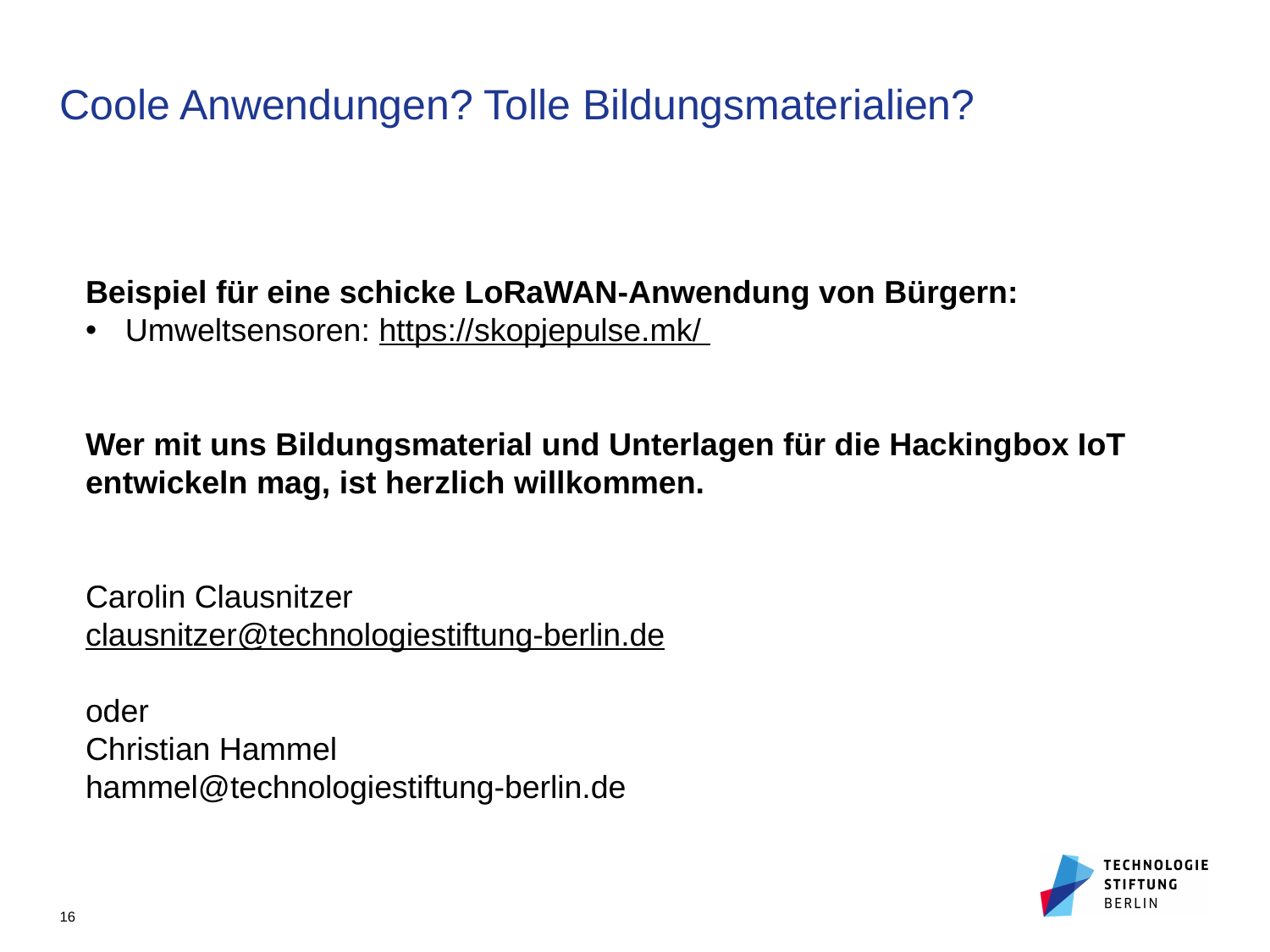

# Coole Anwendungen? Tolle Bildungsmaterialien?

Beispiel für eine schicke LoRaWAN-Anwendung von Bürgern:
Umweltsensoren: https://skopjepulse.mk/

Wer mit uns Bildungsmaterial und Unterlagen für die Hackingbox IoT entwickeln mag, ist herzlich willkommen.

Carolin Clausnitzer
clausnitzer@technologiestiftung-berlin.de

oder
Christian Hammel
hammel@technologiestiftung-berlin.de
16